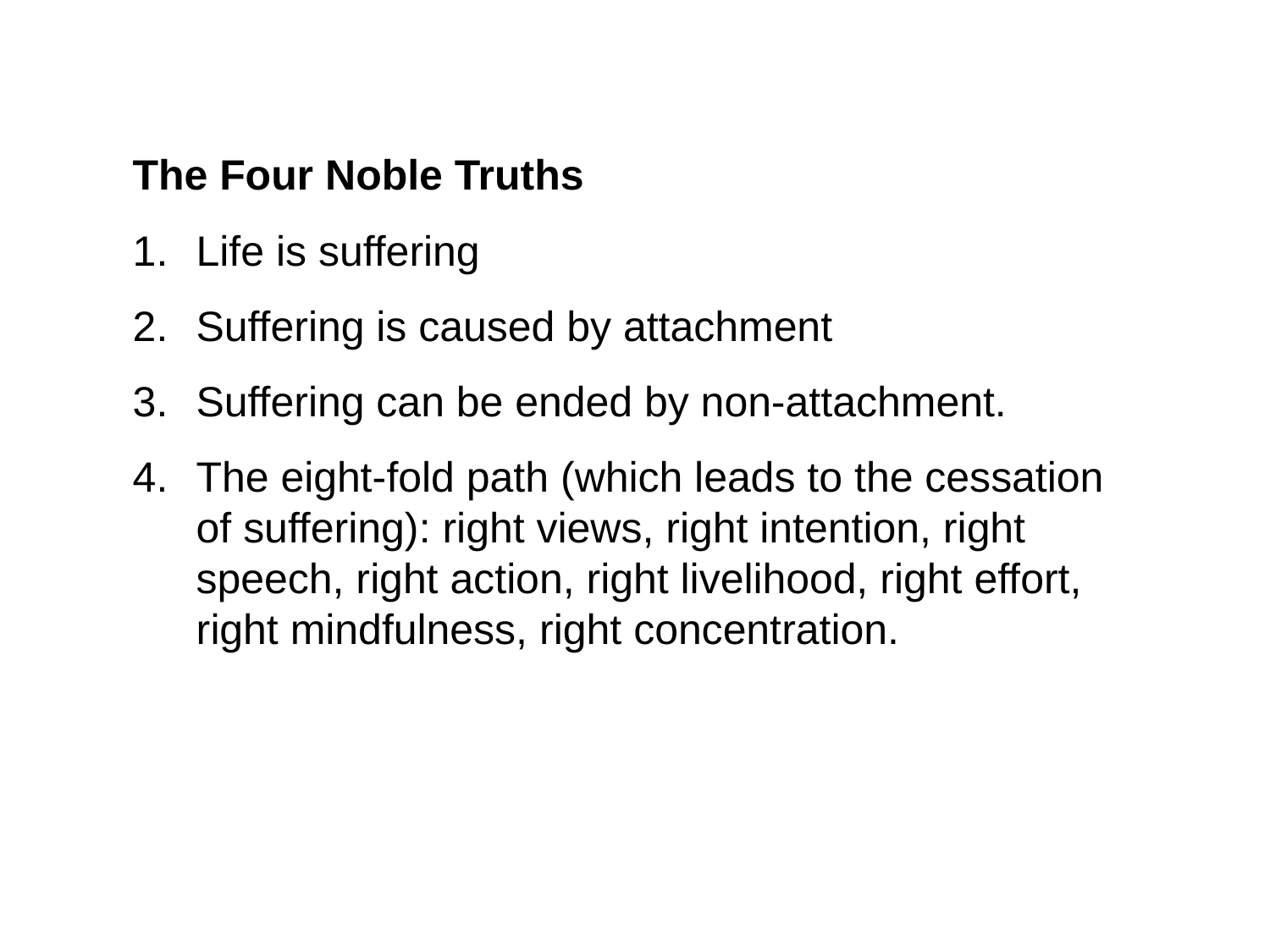

The Four Noble Truths
Life is suffering
Suffering is caused by attachment
Suffering can be ended by non-attachment.
The eight-fold path (which leads to the cessation of suffering): right views, right intention, right speech, right action, right livelihood, right effort, right mindfulness, right concentration.